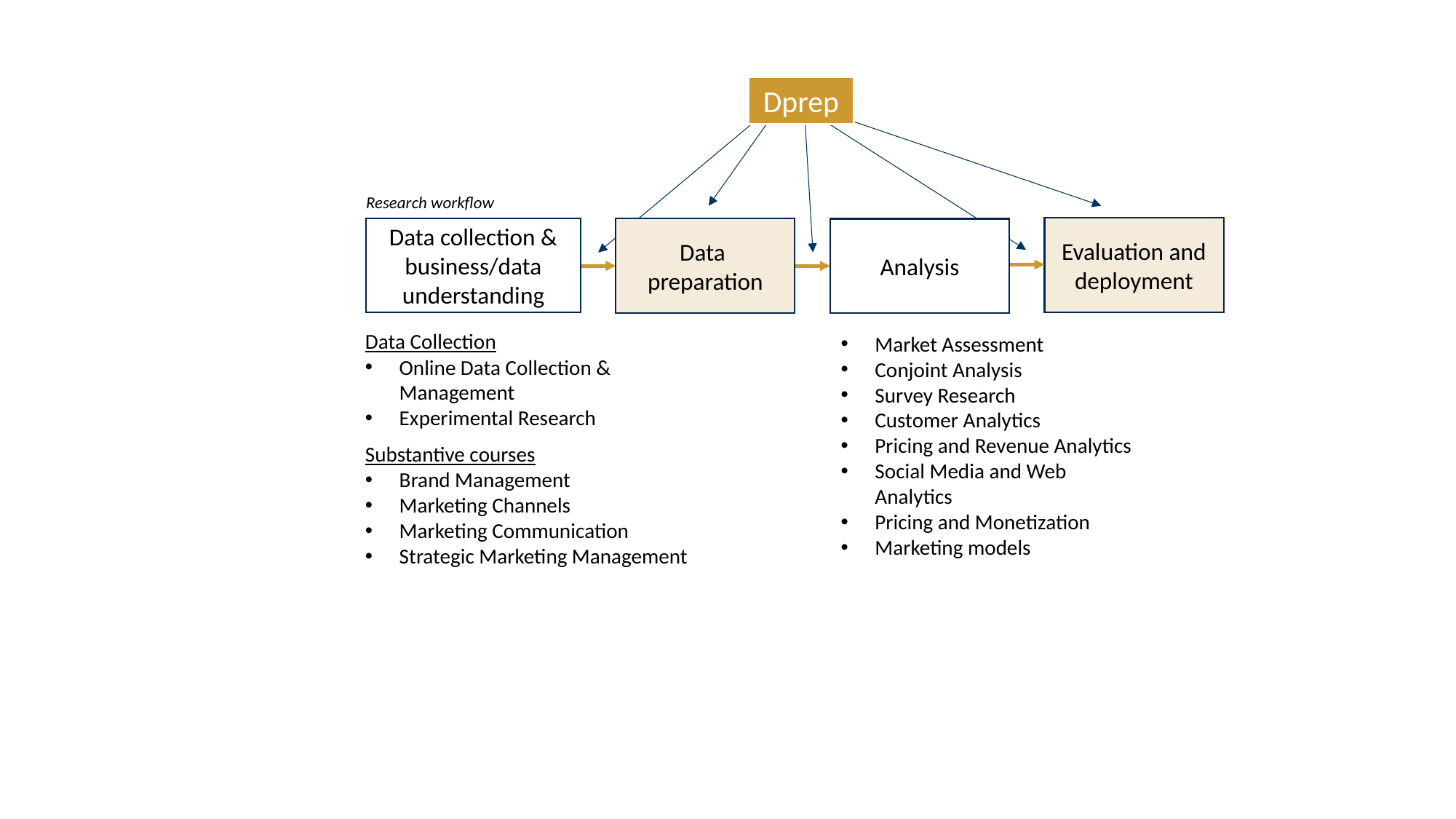

Dprep
Research workflow
Evaluation and deployment
Data collection & business/data understanding
Data
preparation
Analysis
Data Collection
Online Data Collection & Management
Experimental Research

Substantive courses
Brand Management
Marketing Channels
Marketing Communication
Strategic Marketing Management
Market Assessment
Conjoint Analysis
Survey Research
Customer Analytics
Pricing and Revenue Analytics
Social Media and Web Analytics
Pricing and Monetization
Marketing models